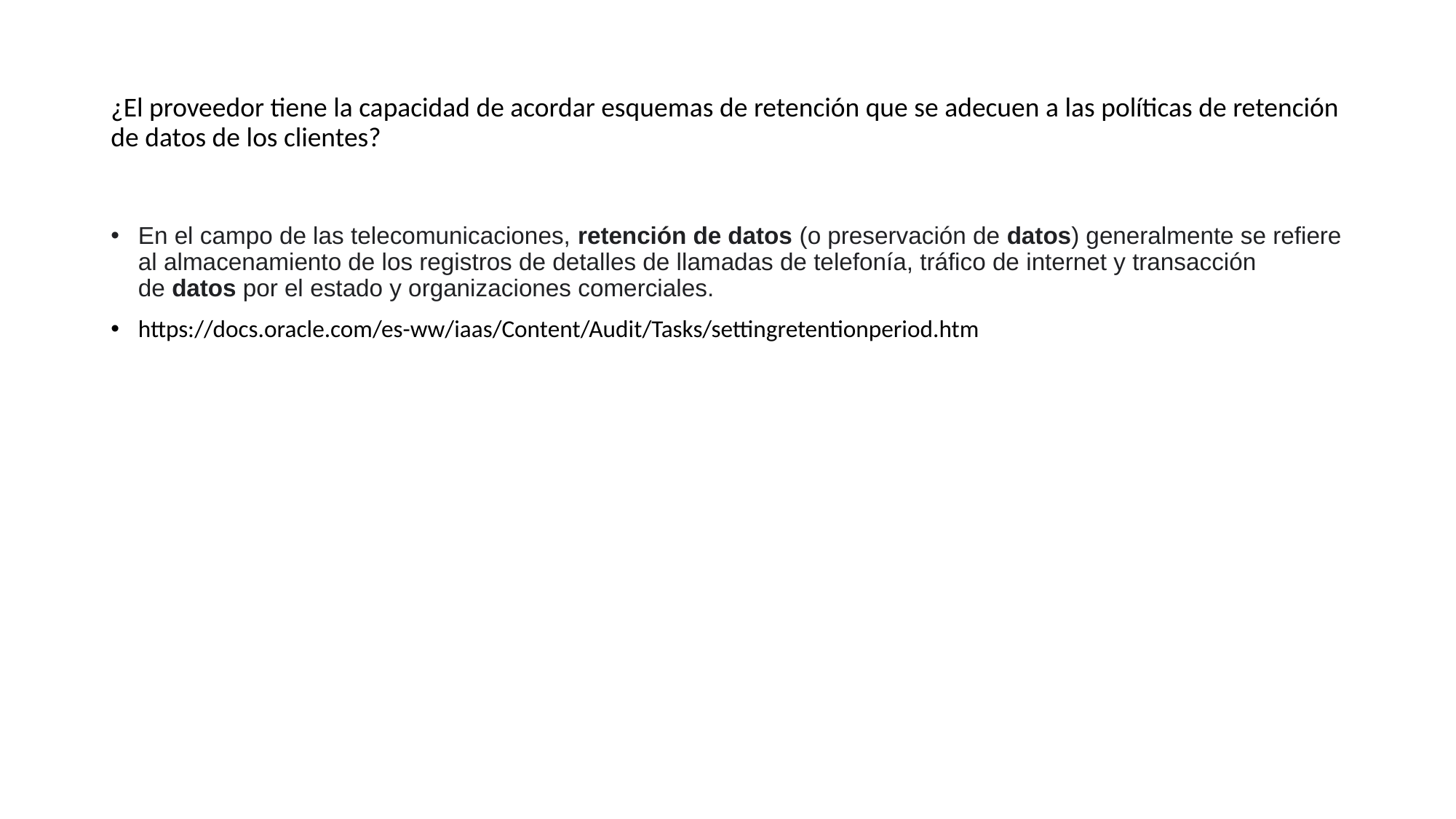

# ¿El proveedor tiene la capacidad de acordar esquemas de retención que se adecuen a las políticas de retención de datos de los clientes?
En el campo de las telecomunicaciones, retención de datos (o preservación de datos) generalmente se refiere al almacenamiento de los registros de detalles de llamadas de telefonía, tráfico de internet y transacción de datos por el estado y organizaciones comerciales.
https://docs.oracle.com/es-ww/iaas/Content/Audit/Tasks/settingretentionperiod.htm